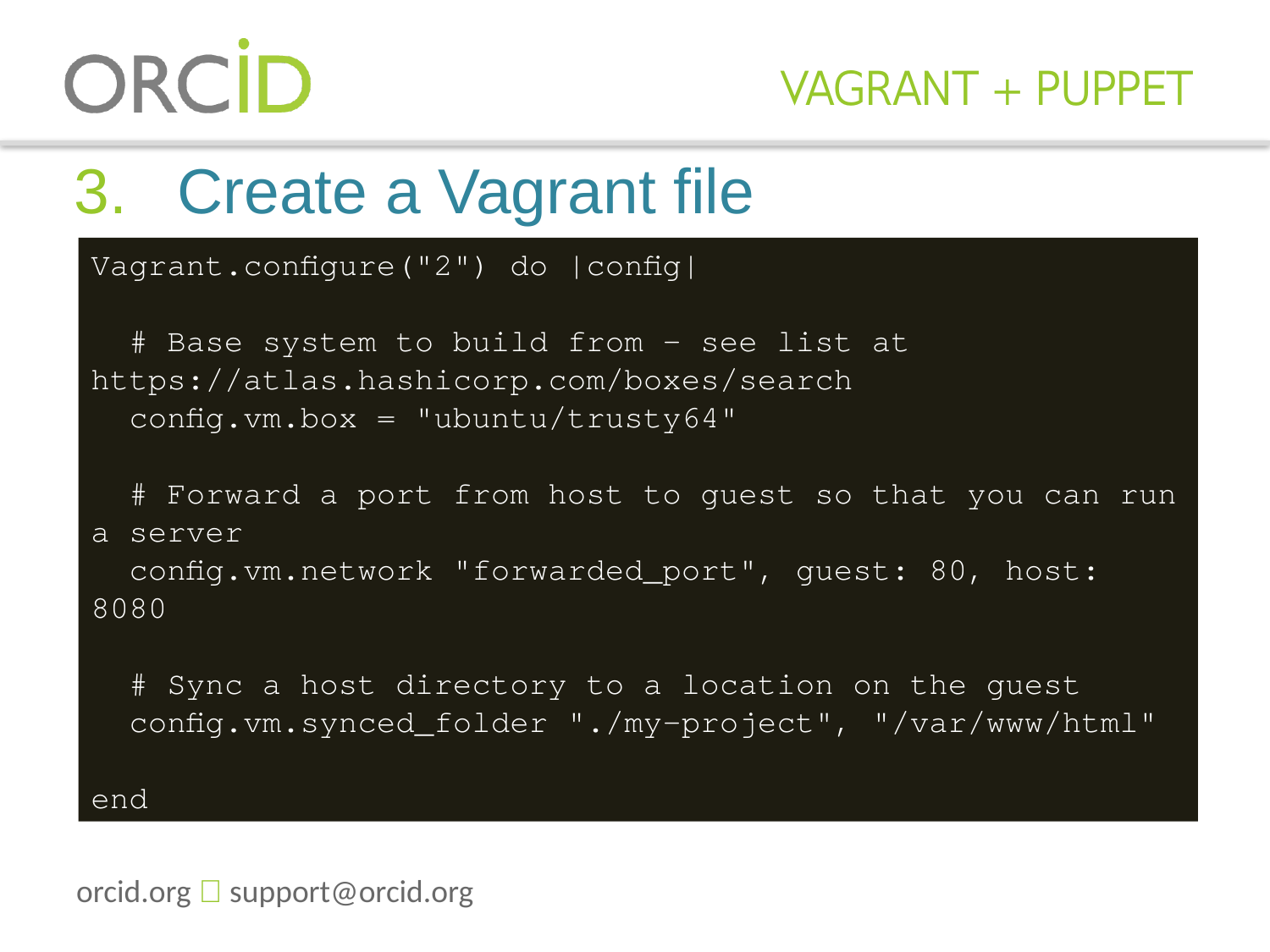

# VAGRANT + PUPPET
Create a Vagrant file

Vagrant.configure("2") do |config|

  # Base system to build from – see list at https://atlas.hashicorp.com/boxes/search
  config.vm.box = "ubuntu/trusty64"

  # Forward a port from host to guest so that you can run a server
  config.vm.network "forwarded_port", guest: 80, host: 8080

  # Sync a host directory to a location on the guest
  config.vm.synced_folder "./my-project", "/var/www/html"

end